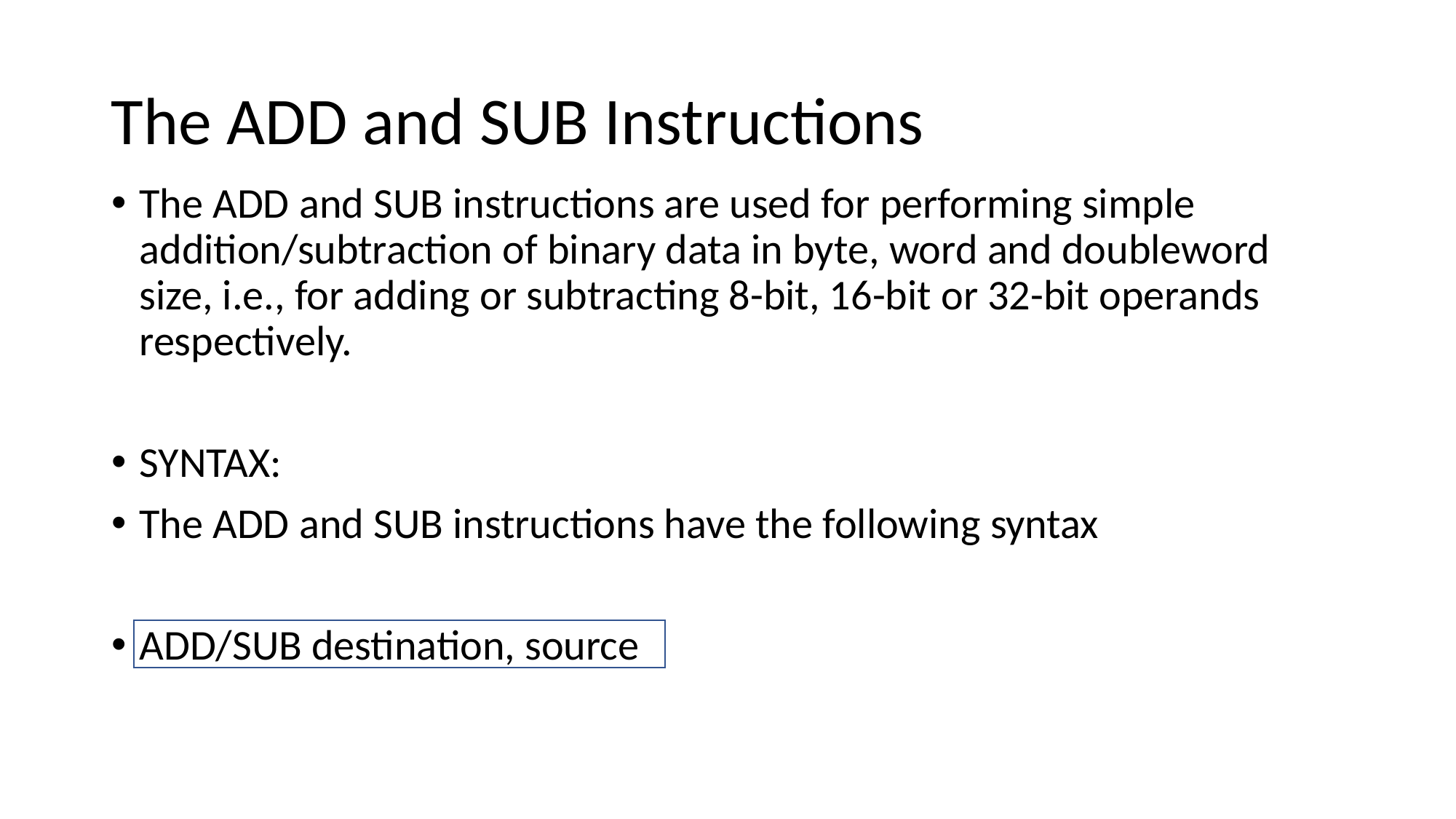

# The ADD and SUB Instructions
The ADD and SUB instructions are used for performing simple addition/subtraction of binary data in byte, word and doubleword size, i.e., for adding or subtracting 8-bit, 16-bit or 32-bit operands respectively.

SYNTAX:
The ADD and SUB instructions have the following syntax

ADD/SUB destination, source